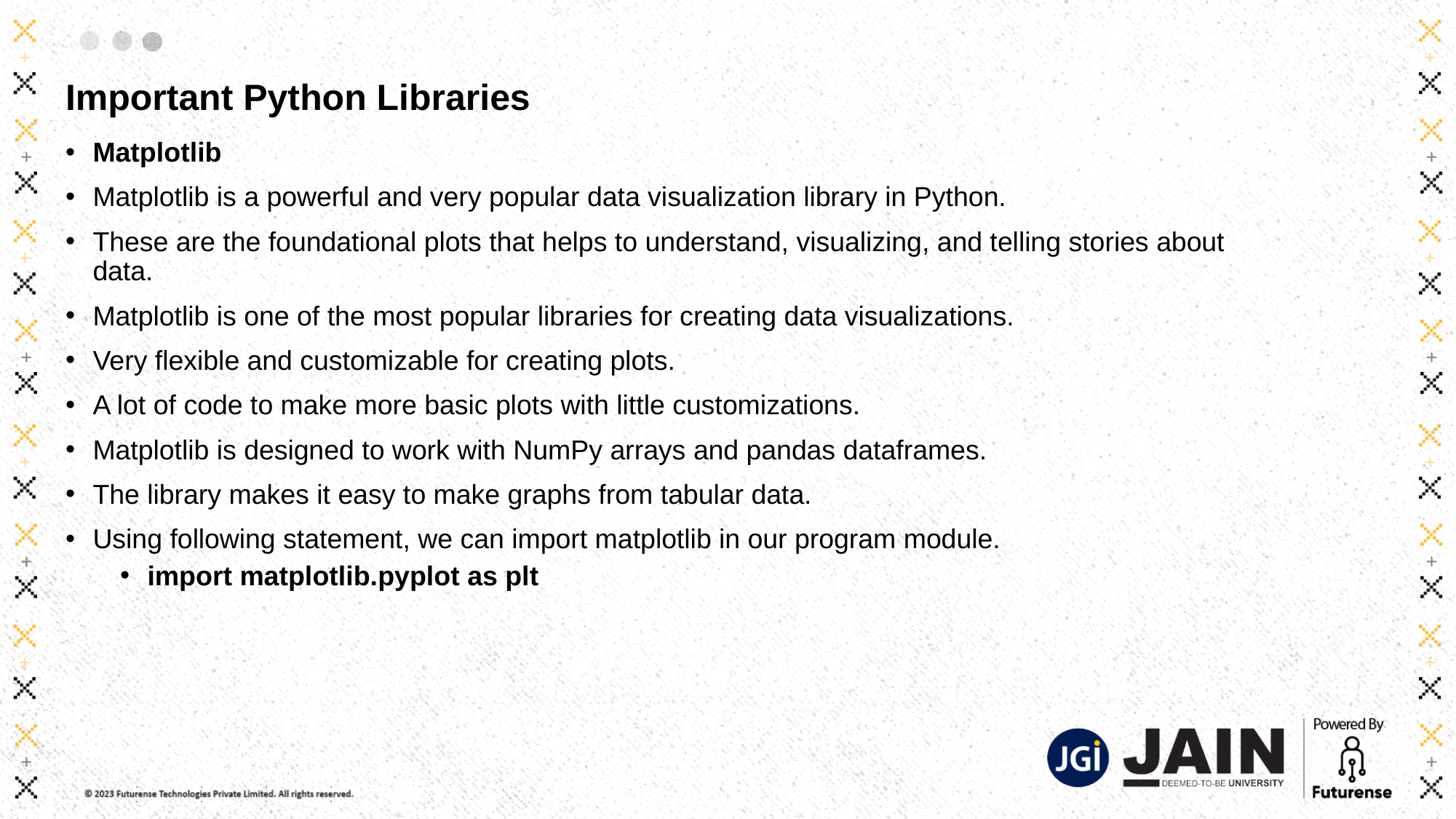

# Important Python Libraries
Matplotlib
Matplotlib is a powerful and very popular data visualization library in Python.
These are the foundational plots that helps to understand, visualizing, and telling stories about data.
Matplotlib is one of the most popular libraries for creating data visualizations.
Very flexible and customizable for creating plots.
A lot of code to make more basic plots with little customizations.
Matplotlib is designed to work with NumPy arrays and pandas dataframes.
The library makes it easy to make graphs from tabular data.
Using following statement, we can import matplotlib in our program module.
import matplotlib.pyplot as plt